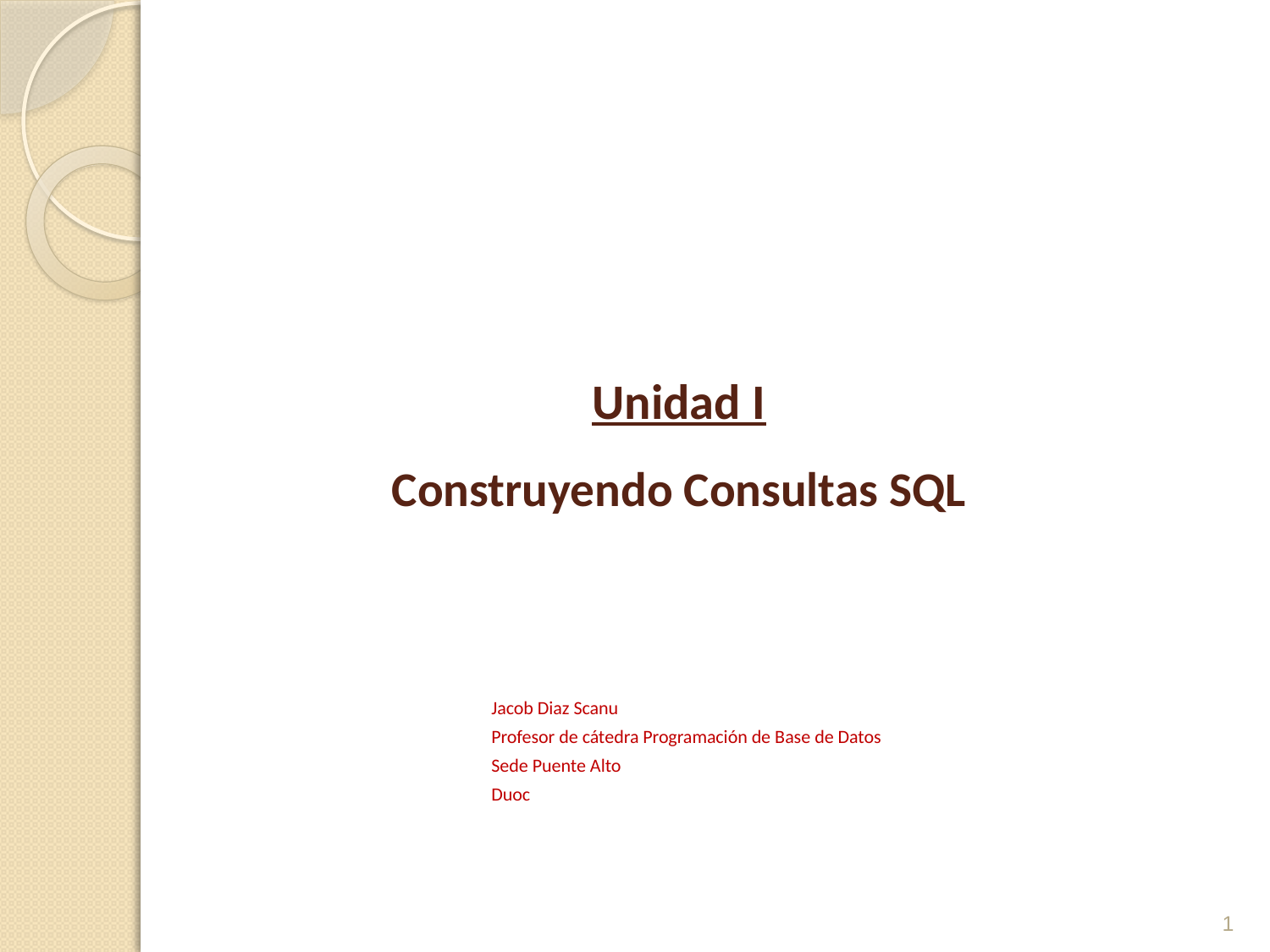

# Unidad I Construyendo Consultas SQL
Jacob Diaz Scanu
Profesor de cátedra Programación de Base de Datos
Sede Puente Alto
Duoc

1